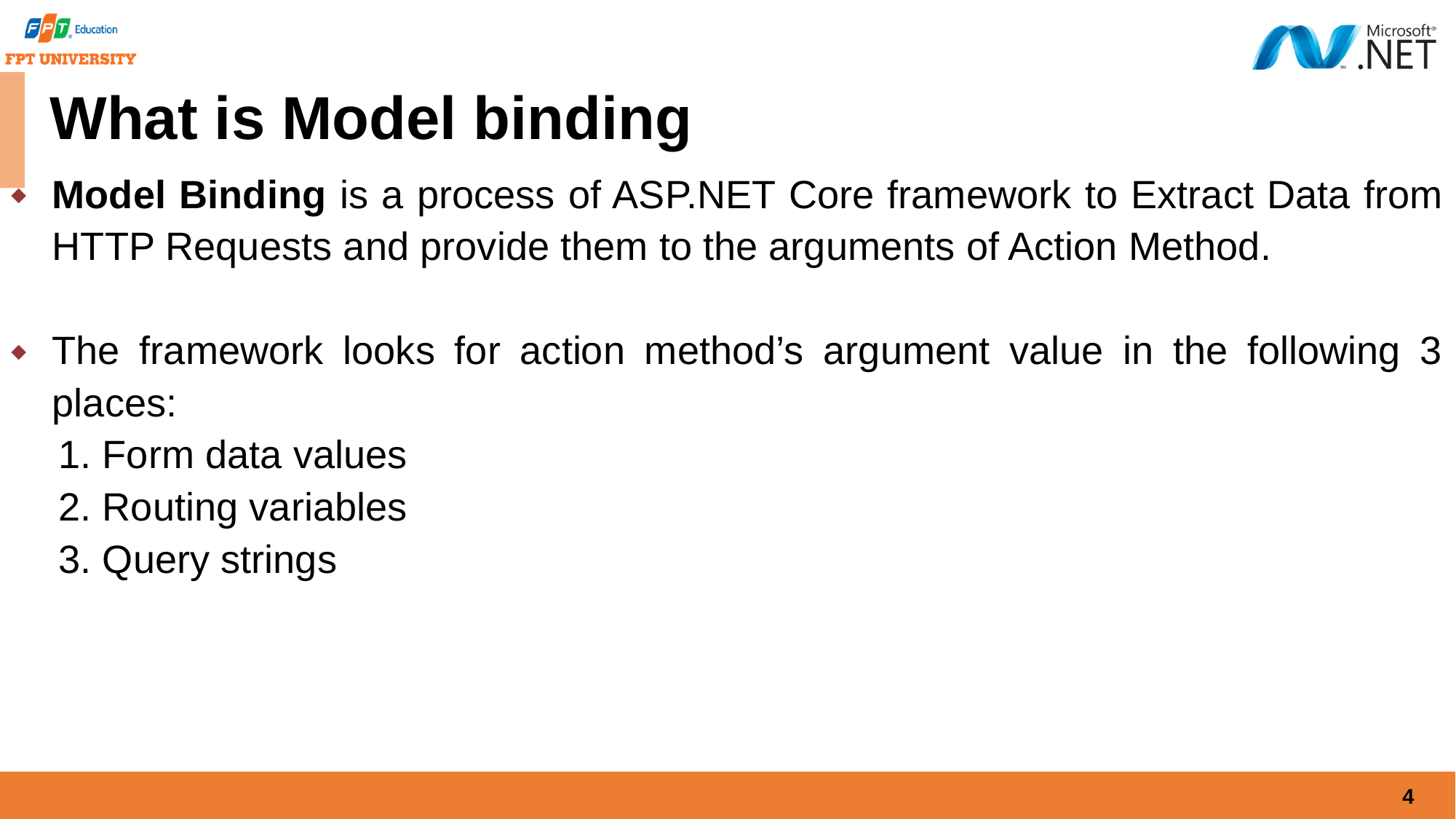

# What is Model binding
Model Binding is a process of ASP.NET Core framework to Extract Data from HTTP Requests and provide them to the arguments of Action Method.

The framework looks for action method’s argument value in the following 3 places:
1. Form data values
2. Routing variables
3. Query strings

4